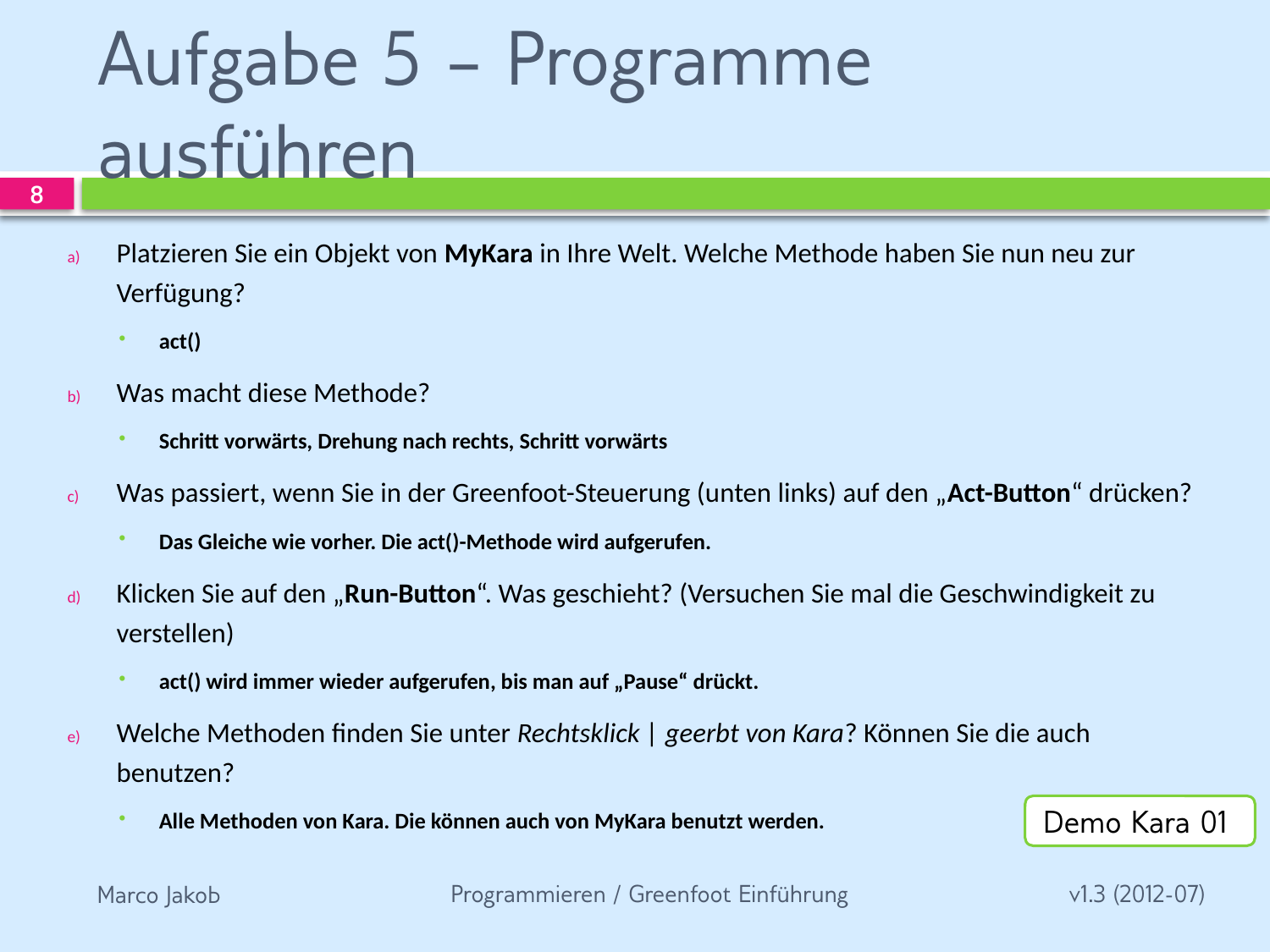

# Aufgabe 5 – Programme ausführen
8
Platzieren Sie ein Objekt von MyKara in Ihre Welt. Welche Methode haben Sie nun neu zur Verfügung?
act()
Was macht diese Methode?
Schritt vorwärts, Drehung nach rechts, Schritt vorwärts
Was passiert, wenn Sie in der Greenfoot-Steuerung (unten links) auf den „Act-Button“ drücken?
Das Gleiche wie vorher. Die act()-Methode wird aufgerufen.
Klicken Sie auf den „Run-Button“. Was geschieht? (Versuchen Sie mal die Geschwindigkeit zu verstellen)
act() wird immer wieder aufgerufen, bis man auf „Pause“ drückt.
Welche Methoden finden Sie unter Rechtsklick | geerbt von Kara? Können Sie die auch benutzen?
Alle Methoden von Kara. Die können auch von MyKara benutzt werden.

Demo Kara 01
Programmieren / Greenfoot Einführung
v1.3 (2012-07)